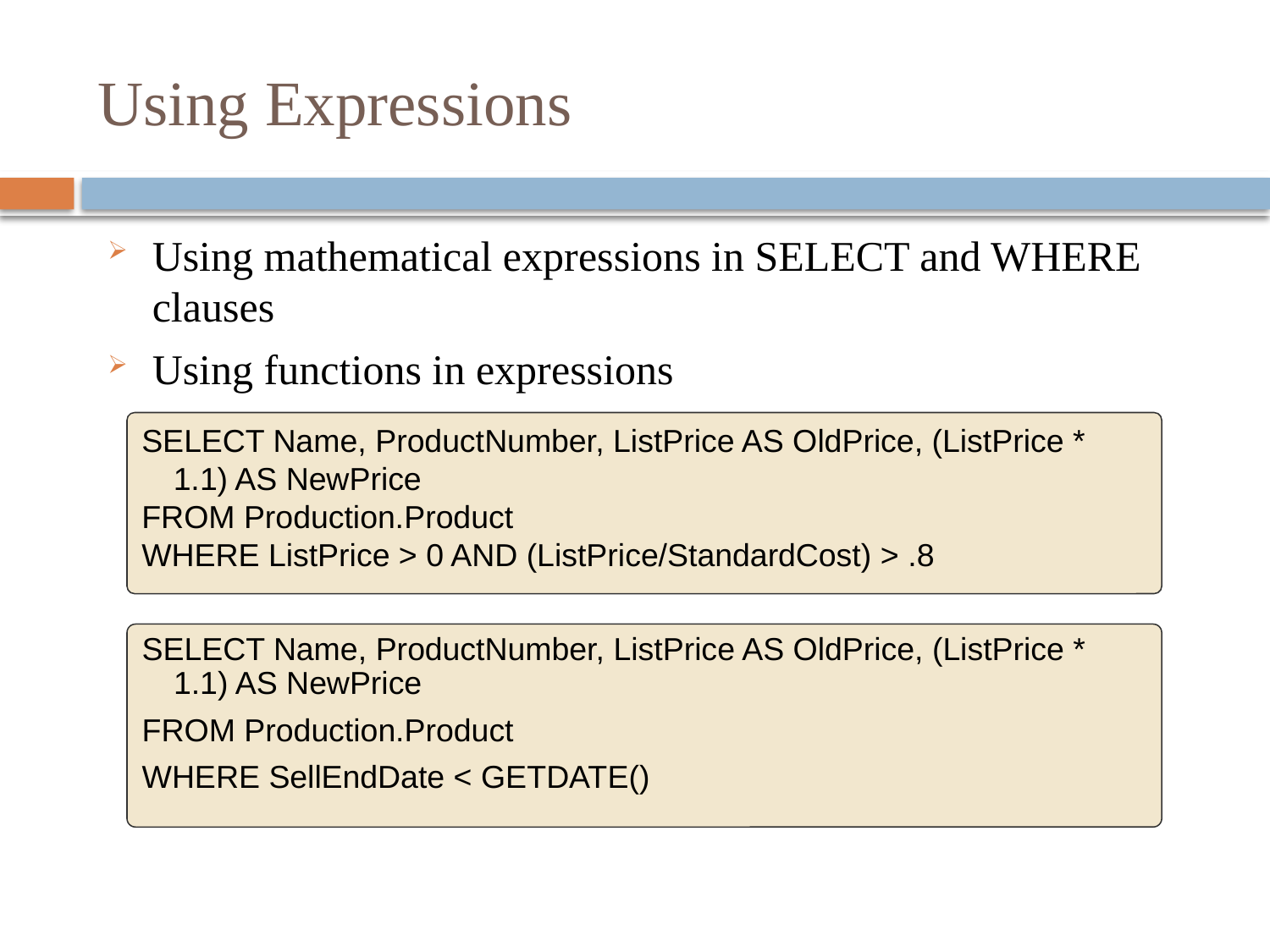

# Using Expressions
Using mathematical expressions in SELECT and WHERE clauses
Using functions in expressions
SELECT Name, ProductNumber, ListPrice AS OldPrice, (ListPrice * 1.1) AS NewPrice
FROM Production.Product
WHERE ListPrice > 0 AND (ListPrice/StandardCost) > .8
SELECT Name, ProductNumber, ListPrice AS OldPrice, (ListPrice * 1.1) AS NewPrice
FROM Production.Product
WHERE SellEndDate < GETDATE()